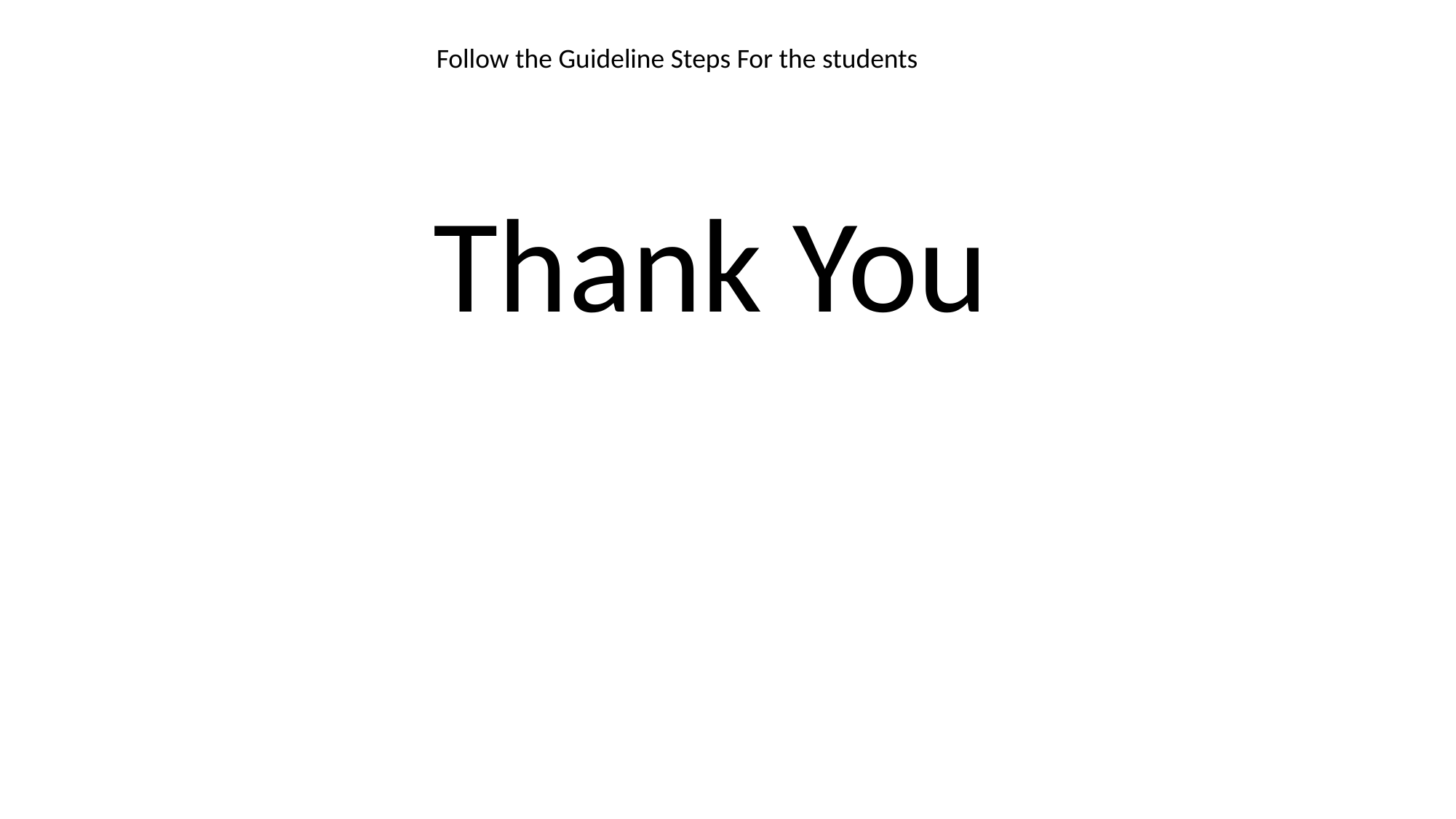

Follow the Guideline Steps For the students
Thank You